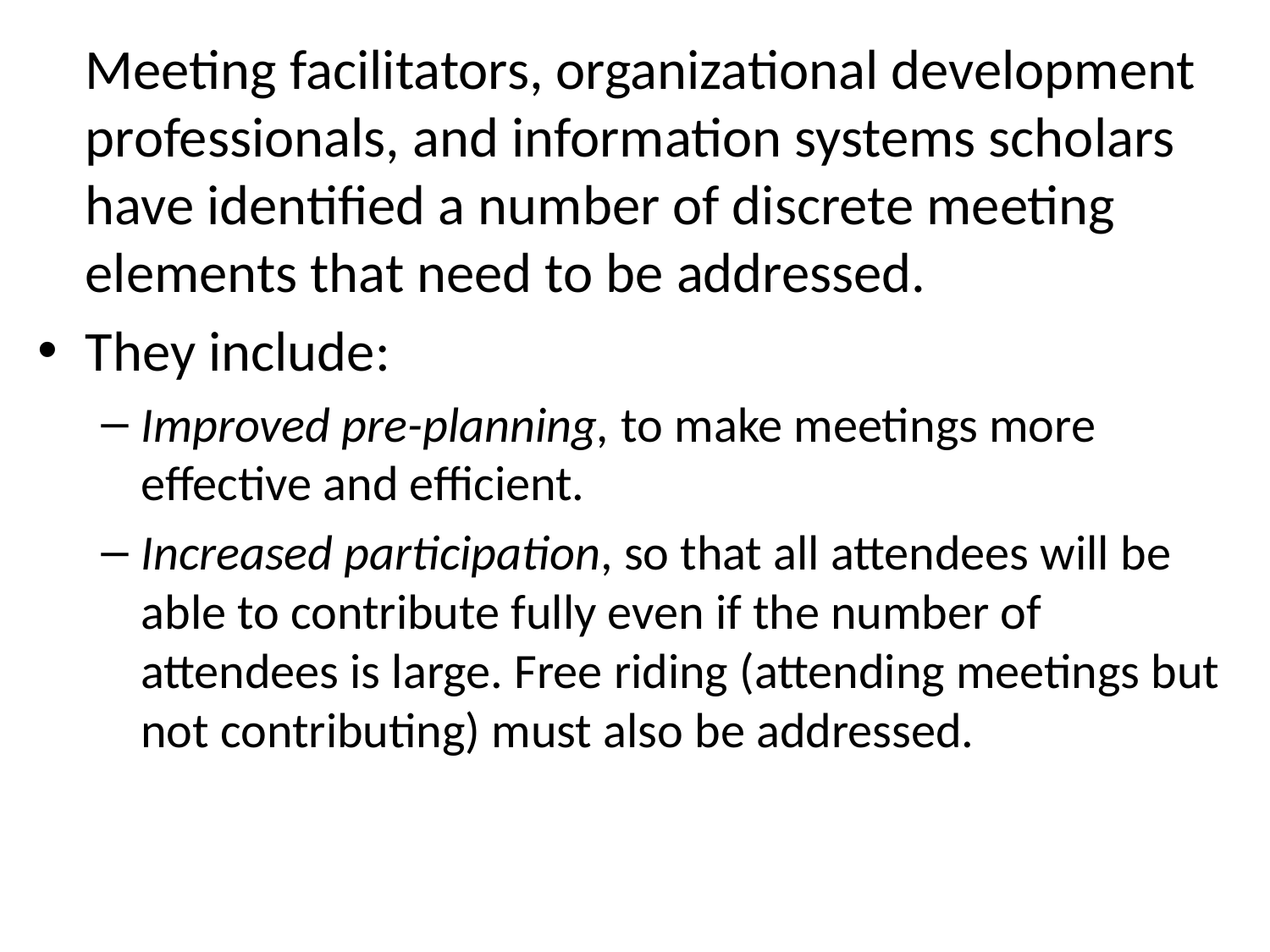

Meeting facilitators, organizational development professionals, and information systems scholars have identified a number of discrete meeting elements that need to be addressed.
They include:
Improved pre-planning, to make meetings more effective and efficient.
Increased participation, so that all attendees will be able to contribute fully even if the number of attendees is large. Free riding (attending meetings but not contributing) must also be addressed.